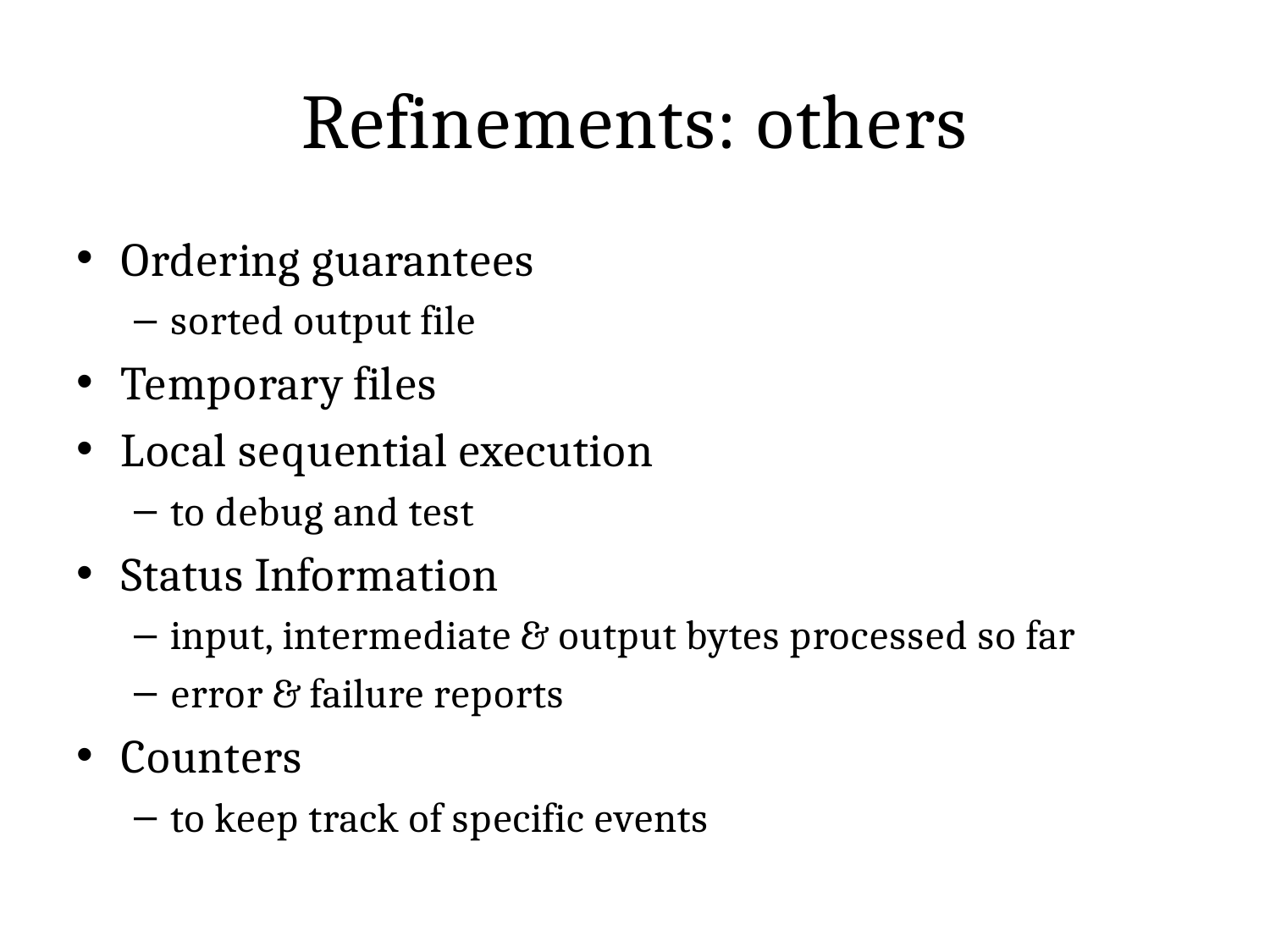

# Refinements: others
Ordering guarantees
sorted output file
Temporary files
Local sequential execution
to debug and test
Status Information
input, intermediate & output bytes processed so far
error & failure reports
Counters
to keep track of specific events